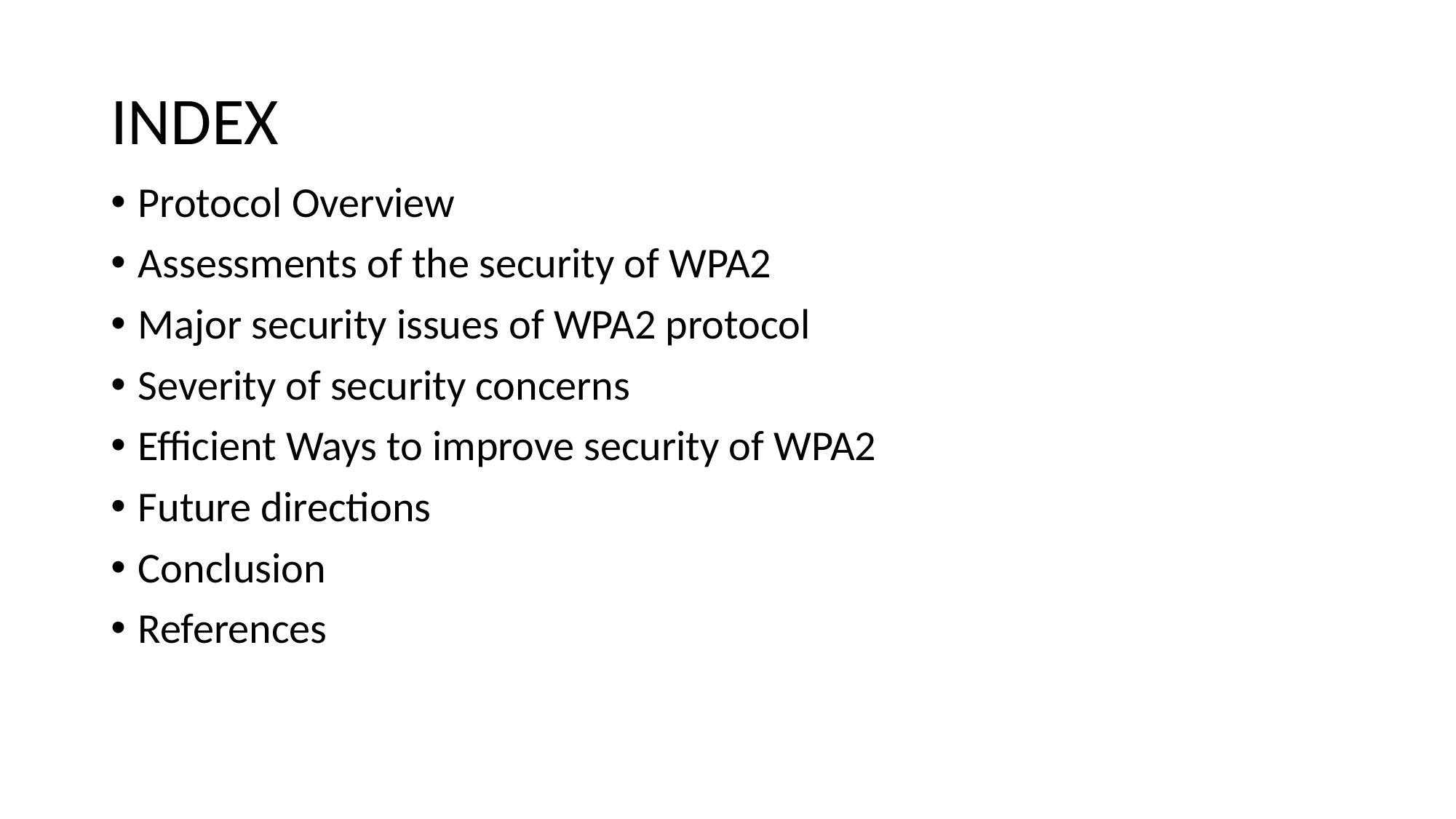

# INDEX
Protocol Overview
Assessments of the security of WPA2
Major security issues of WPA2 protocol
Severity of security concerns
Efficient Ways to improve security of WPA2
Future directions
Conclusion
References